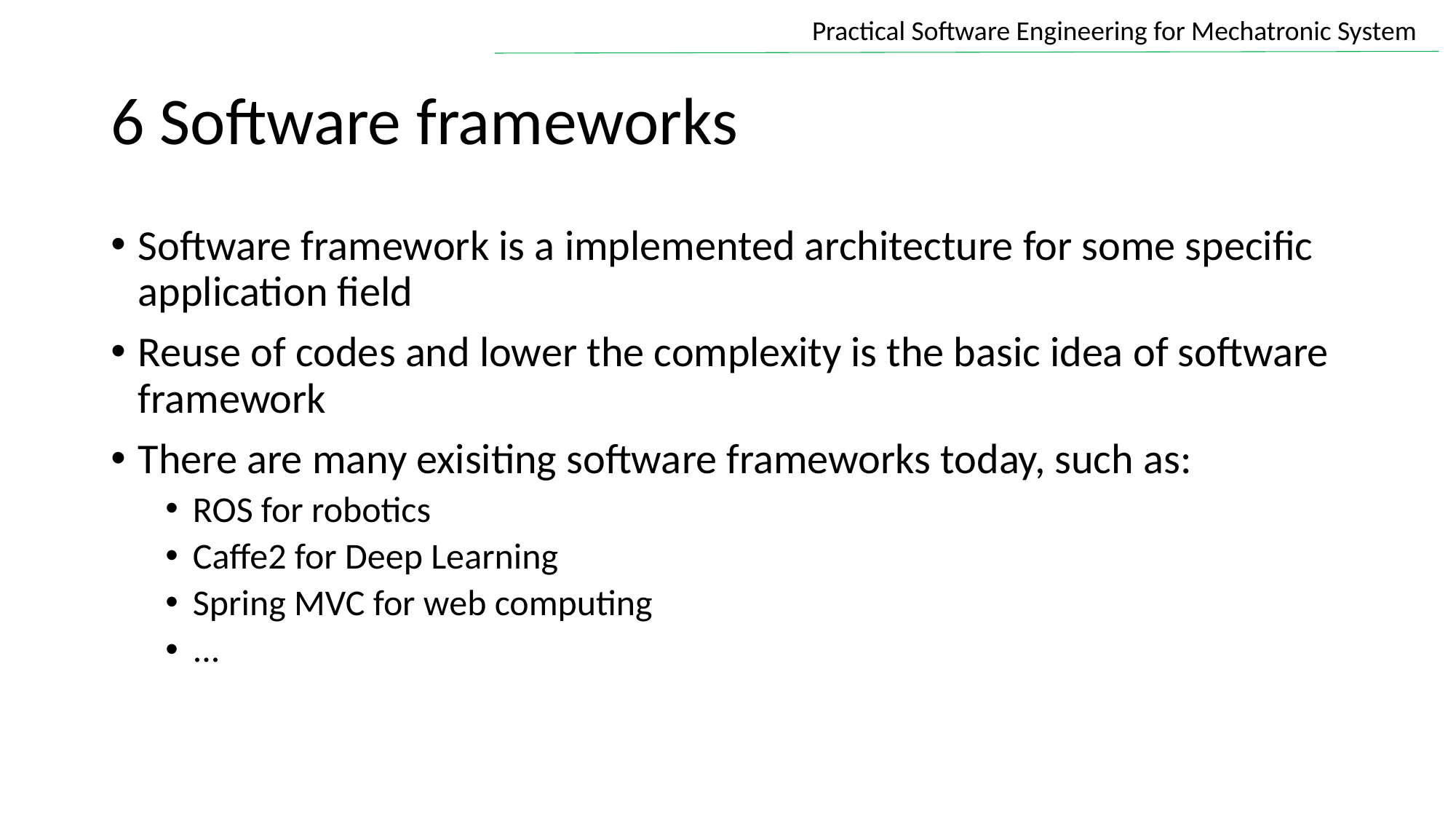

# 6 Software frameworks
Software framework is a implemented architecture for some specific application field
Reuse of codes and lower the complexity is the basic idea of software framework
There are many exisiting software frameworks today, such as:
ROS for robotics
Caffe2 for Deep Learning
Spring MVC for web computing
...